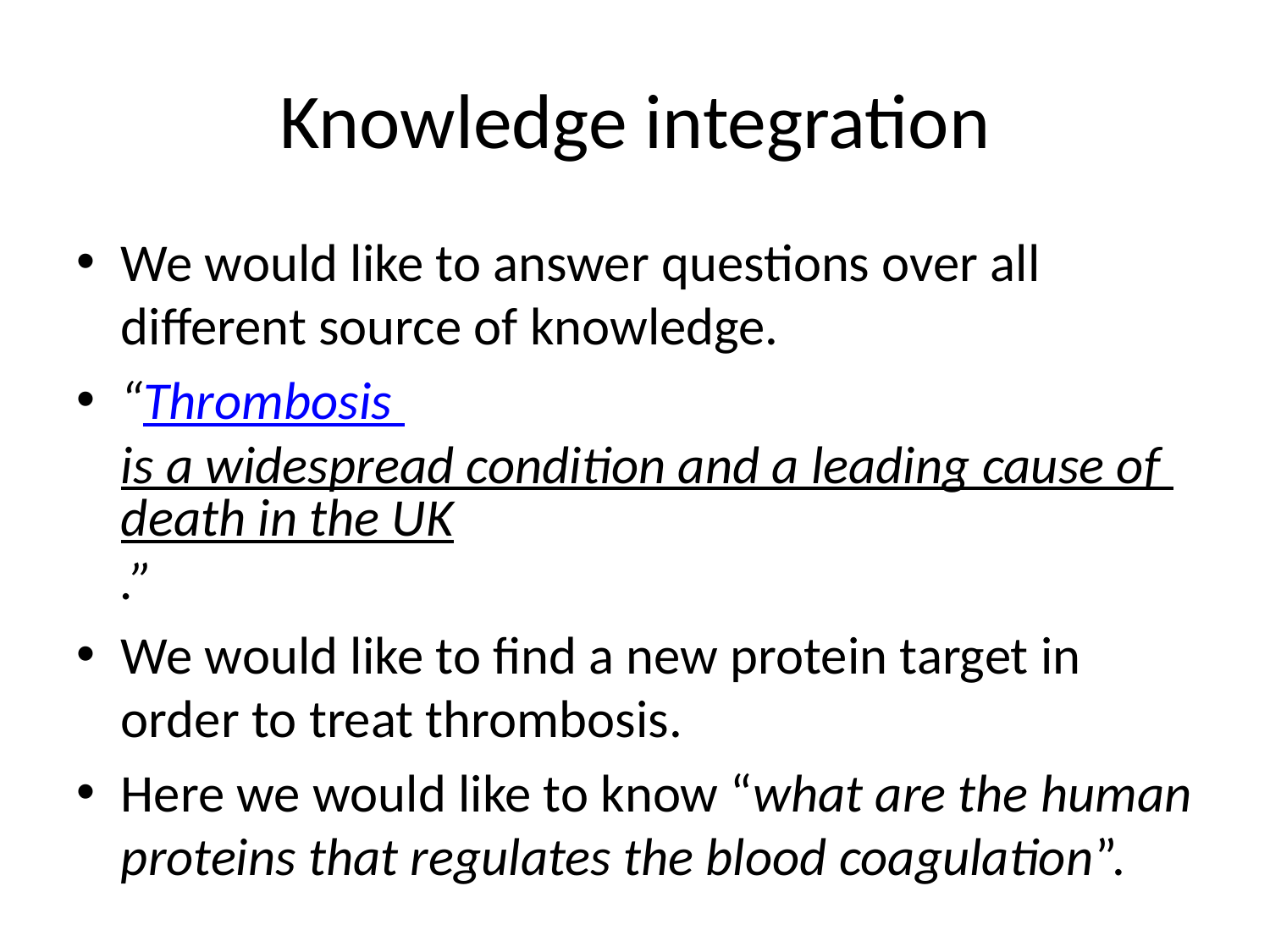

# Knowledge integration
We would like to answer questions over all different source of knowledge.
“Thrombosis is a widespread condition and a leading cause of death in the UK.”
We would like to find a new protein target in order to treat thrombosis.
Here we would like to know “what are the human proteins that regulates the blood coagulation”.